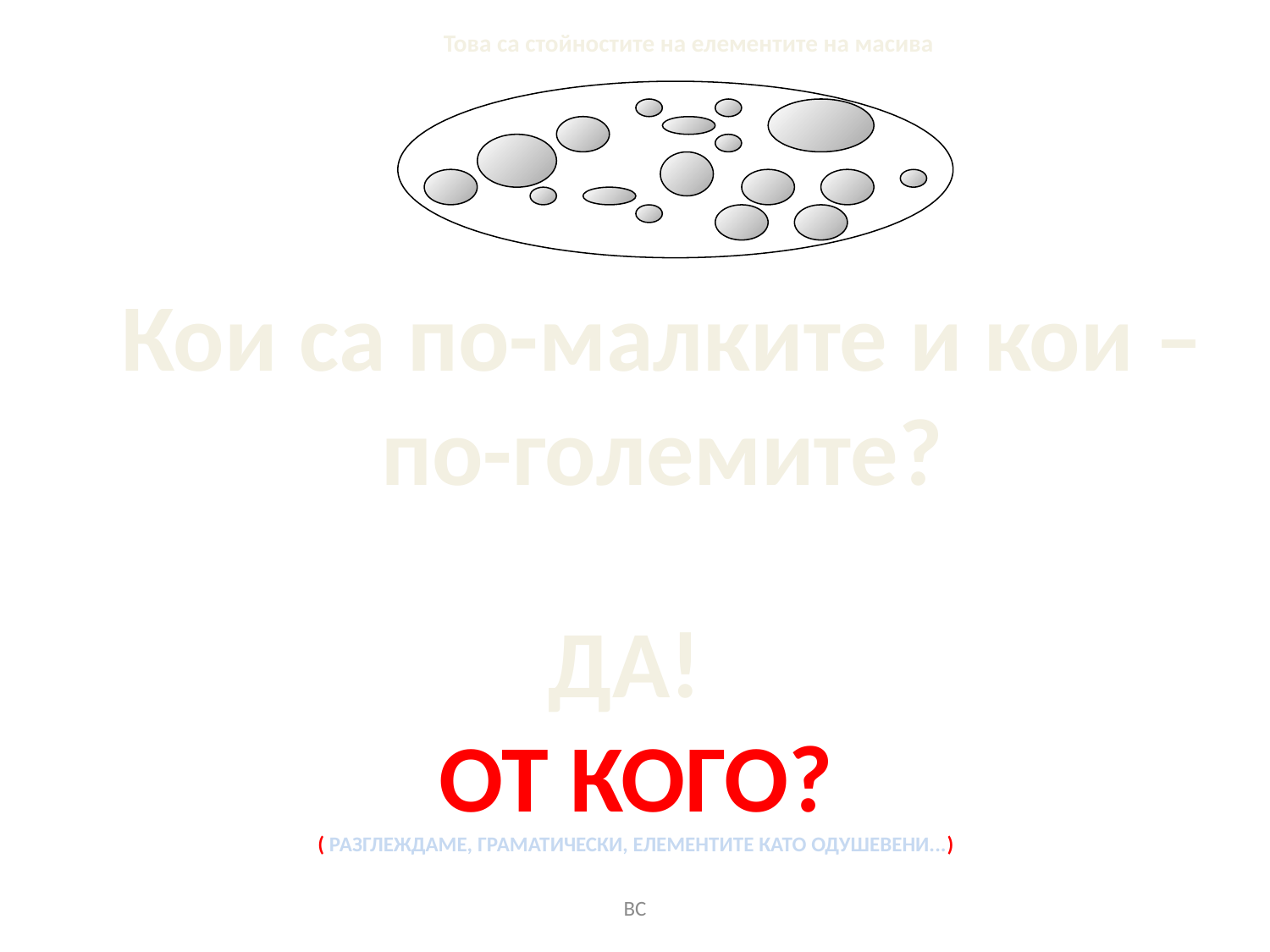

Това са стойностите на елементите на масива

Кои са по-малките и кои – по-големите?
ДА!
ОТ КОГО?
( РАЗГЛЕЖДАМЕ, ГРАМАТИЧЕСКИ, ЕЛЕМЕНТИТЕ КАТО ОДУШЕВЕНИ...)
ВС